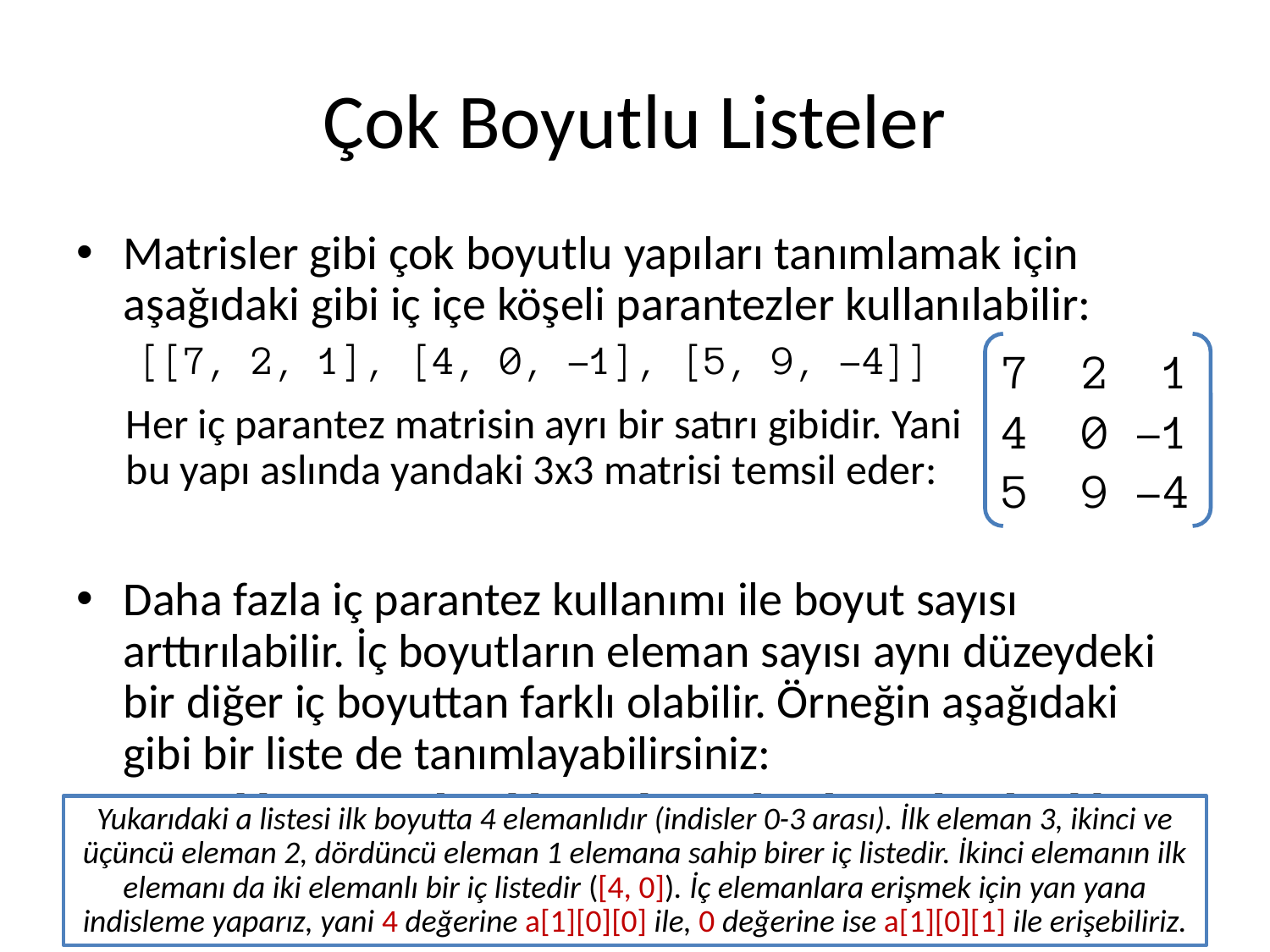

# Çok Boyutlu Listeler
Matrisler gibi çok boyutlu yapıları tanımlamak için aşağıdaki gibi iç içe köşeli parantezler kullanılabilir:
[[7, 2, 1], [4, 0, -1], [5, 9, -4]]

Daha fazla iç parantez kullanımı ile boyut sayısı arttırılabilir. İç boyutların eleman sayısı aynı düzeydeki bir diğer iç boyuttan farklı olabilir. Örneğin aşağıdaki gibi bir liste de tanımlayabilirsiniz:
a = [[7, 2, 1], [[4, 0], -1], [5, 9], [-4]]

7  2  1
4  0 -1
5  9 -4
Her iç parantez matrisin ayrı bir satırı gibidir. Yani bu yapı aslında yandaki 3x3 matrisi temsil eder:
Yukarıdaki a listesi ilk boyutta 4 elemanlıdır (indisler 0-3 arası). İlk eleman 3, ikinci ve üçüncü eleman 2, dördüncü eleman 1 elemana sahip birer iç listedir. İkinci elemanın ilk elemanı da iki elemanlı bir iç listedir ([4, 0]). İç elemanlara erişmek için yan yana indisleme yaparız, yani 4 değerine a[1][0][0] ile, 0 değerine ise a[1][0][1] ile erişebiliriz.